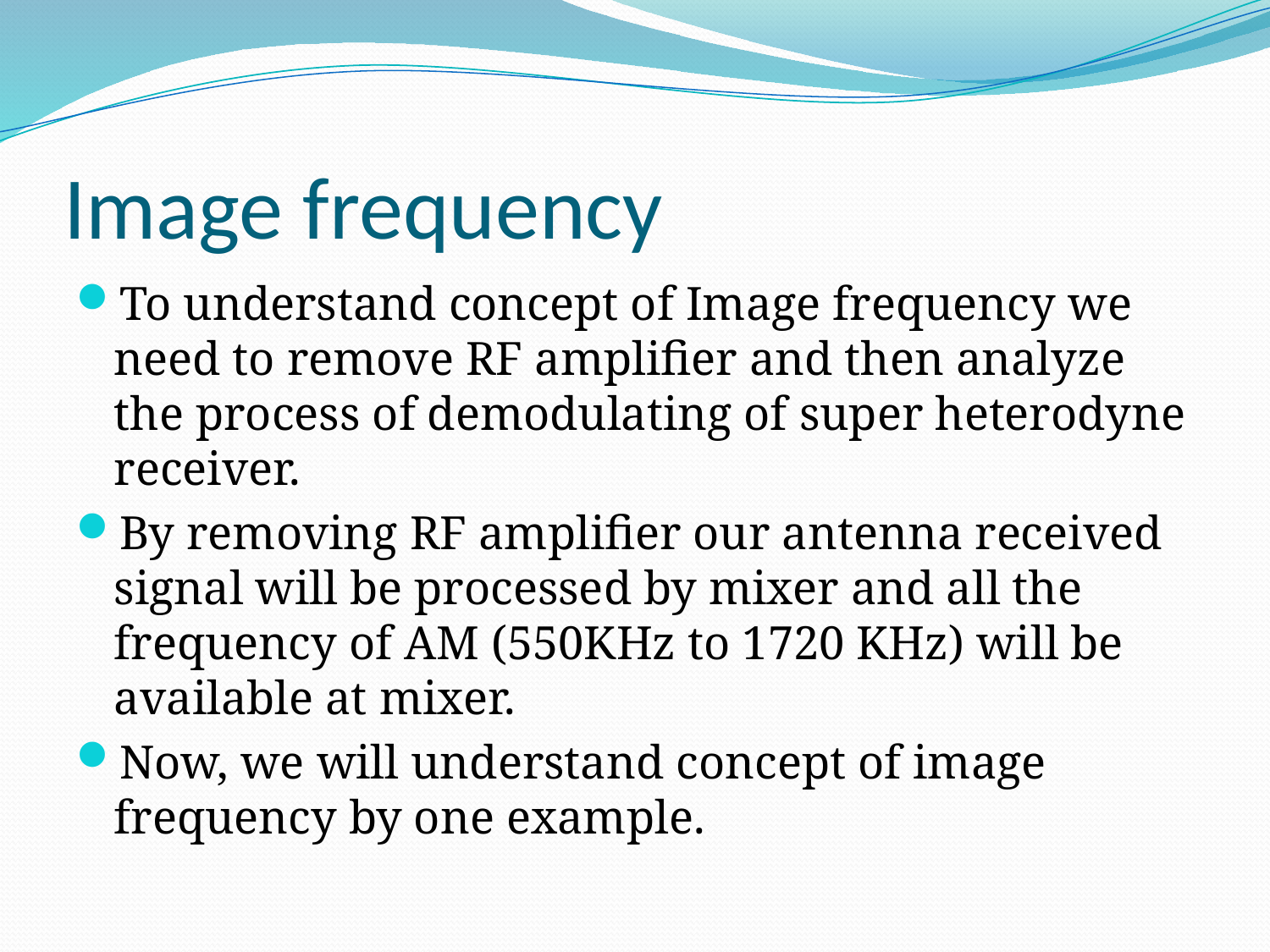

# Image frequency
To understand concept of Image frequency we need to remove RF amplifier and then analyze the process of demodulating of super heterodyne receiver.
By removing RF amplifier our antenna received signal will be processed by mixer and all the frequency of AM (550KHz to 1720 KHz) will be available at mixer.
Now, we will understand concept of image frequency by one example.